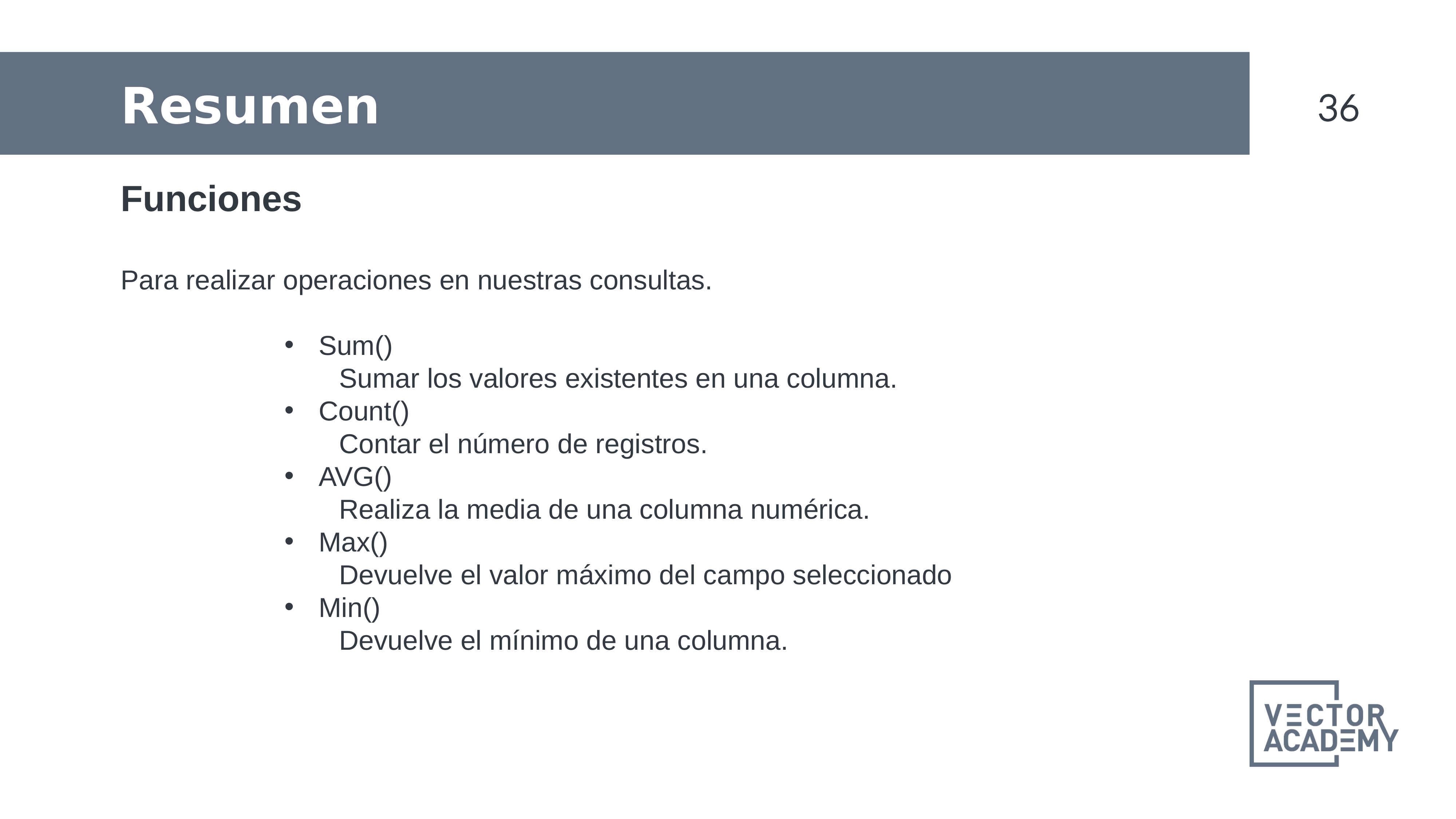

Resumen

Funciones

Para realizar operaciones en nuestras consultas.

Sum()
Sumar los valores existentes en una columna.
Count()
Contar el número de registros.
AVG()
	Realiza la media de una columna numérica.
Max()
Devuelve el valor máximo del campo seleccionado
Min()
Devuelve el mínimo de una columna.